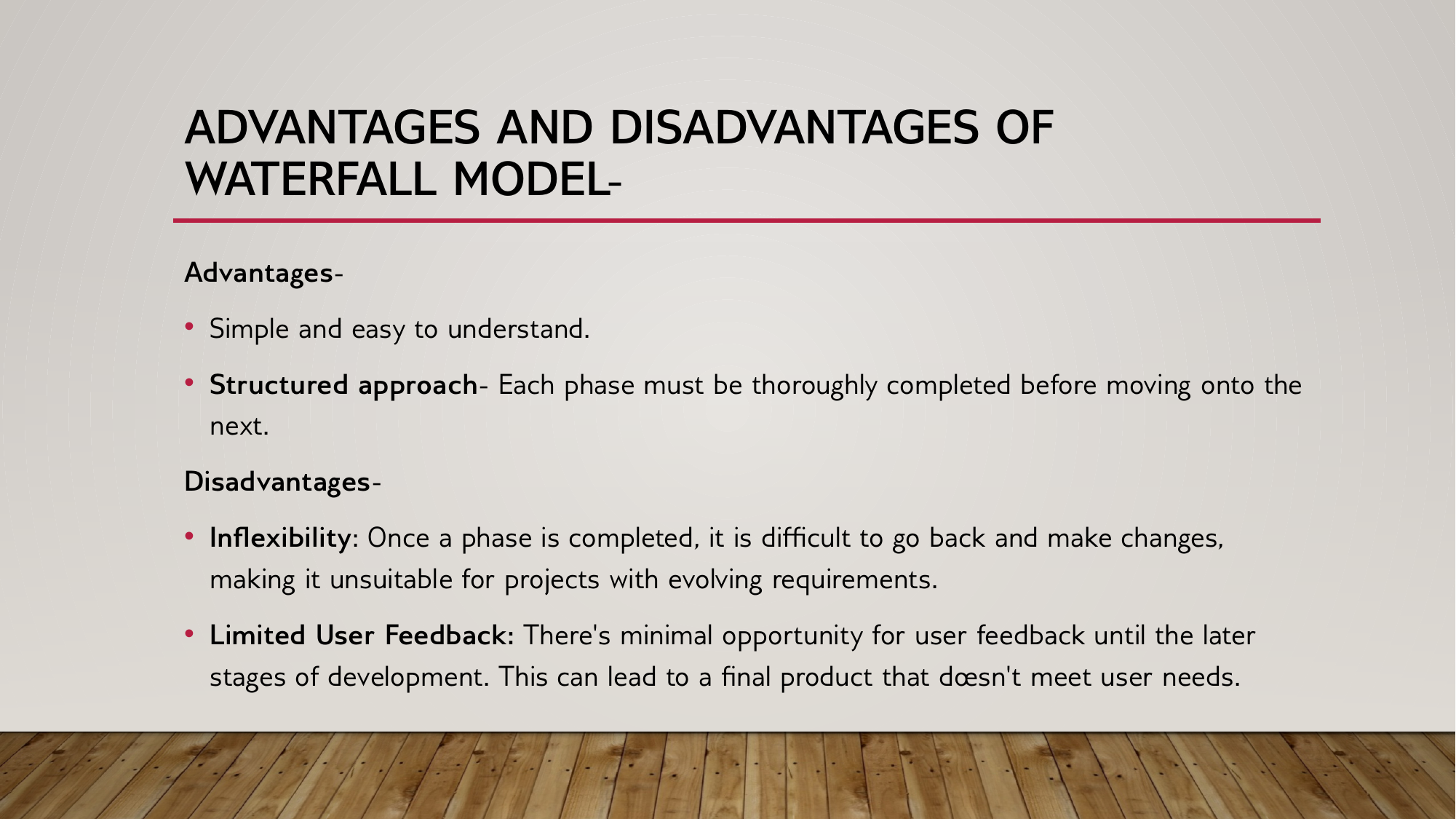

# Advantages and disadvantages of waterfall model-
Advantages-
Simple and easy to understand.
Structured approach- Each phase must be thoroughly completed before moving onto the next.
Disadvantages-
Inflexibility: Once a phase is completed, it is difficult to go back and make changes, making it unsuitable for projects with evolving requirements.
Limited User Feedback: There's minimal opportunity for user feedback until the later stages of development. This can lead to a final product that doesn't meet user needs.